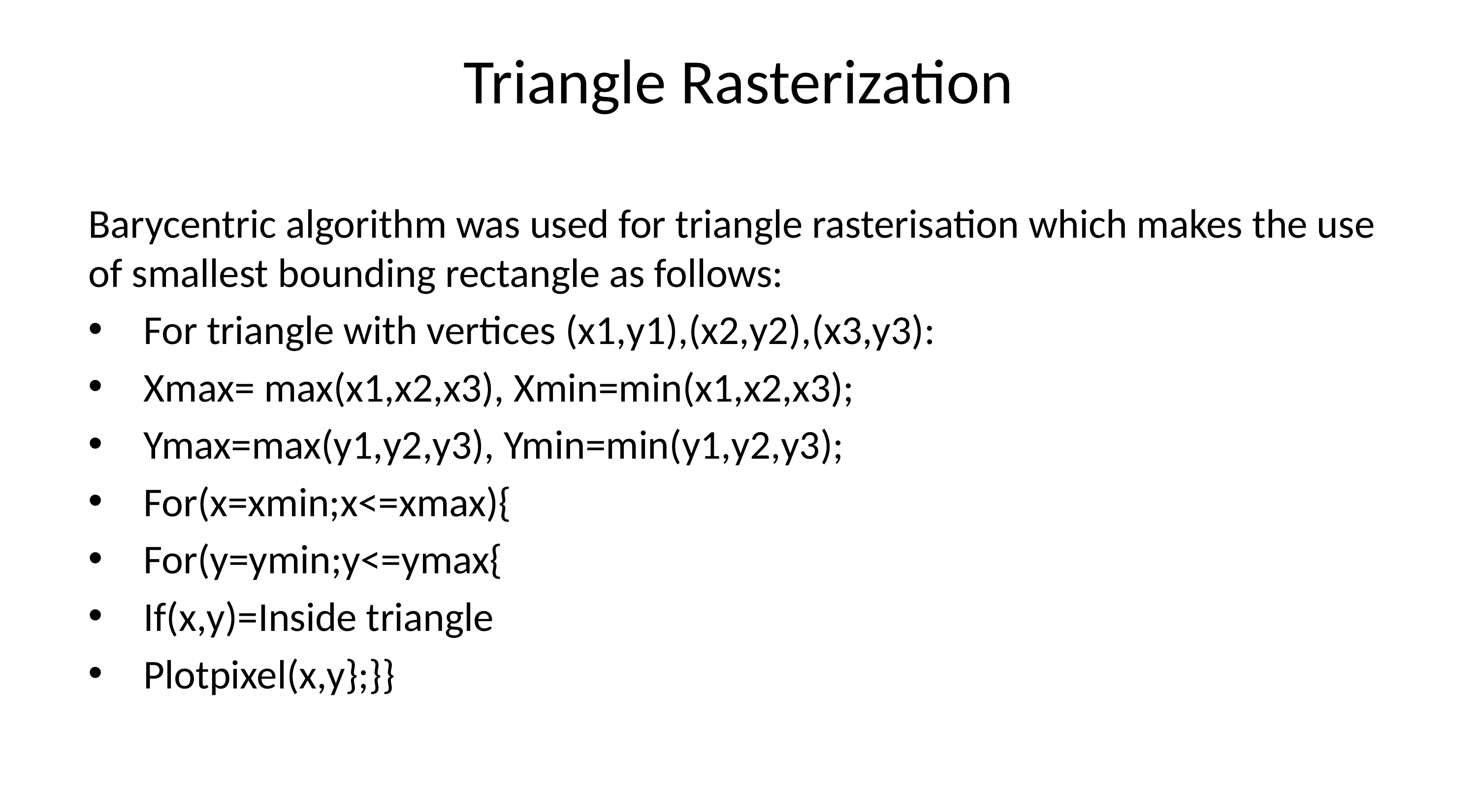

# Triangle Rasterization
Barycentric algorithm was used for triangle rasterisation which makes the use of smallest bounding rectangle as follows:
For triangle with vertices (x1,y1),(x2,y2),(x3,y3):
Xmax= max(x1,x2,x3), Xmin=min(x1,x2,x3);
Ymax=max(y1,y2,y3), Ymin=min(y1,y2,y3);
For(x=xmin;x<=xmax){
For(y=ymin;y<=ymax{
If(x,y)=Inside triangle
Plotpixel(x,y};}}